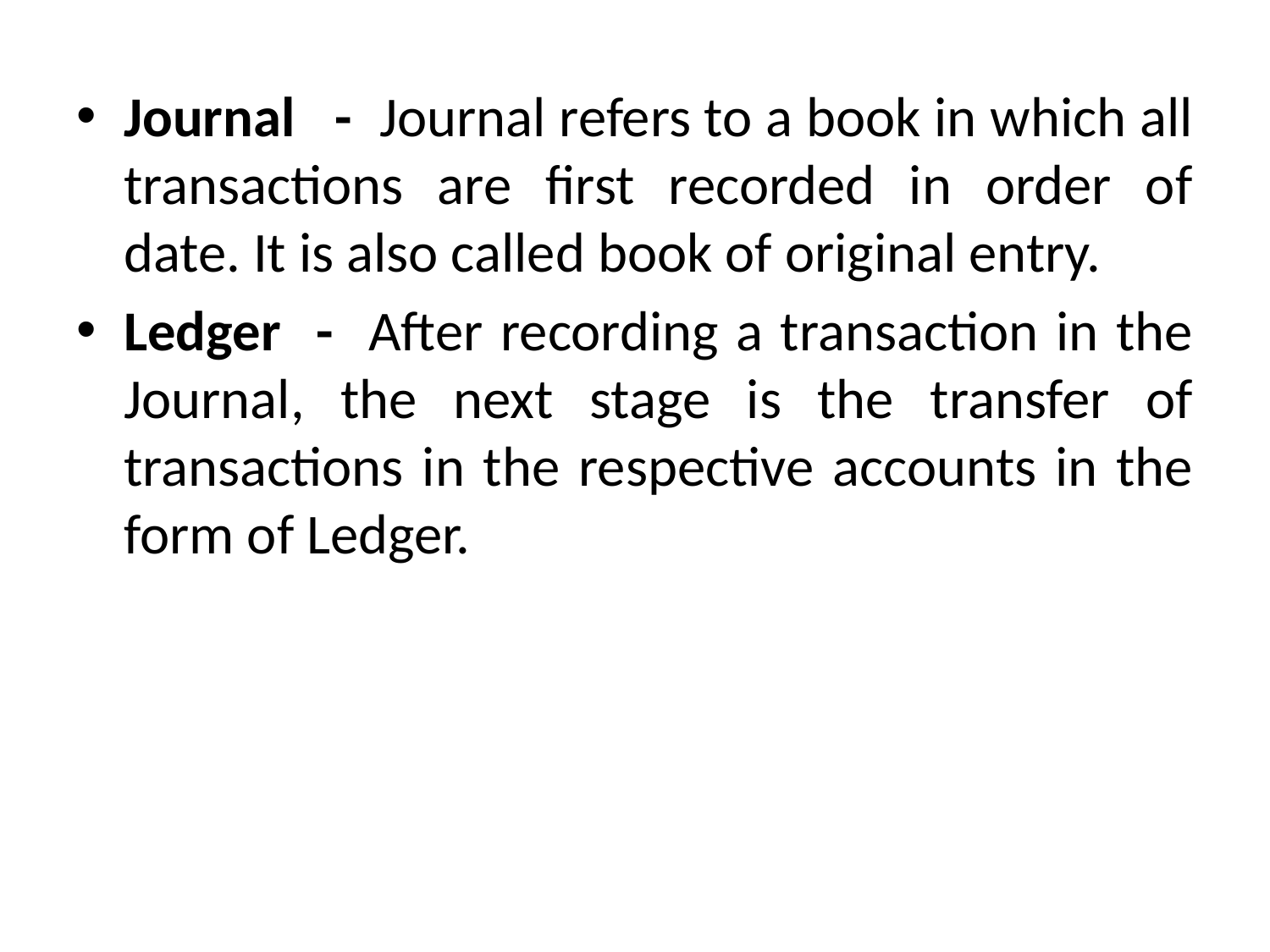

#
Journal   -  Journal refers to a book in which all transactions are first recorded in order of date. It is also called book of original entry.
Ledger  -  After recording a transaction in the Journal, the next stage is the transfer of transactions in the respective accounts in the form of Ledger.